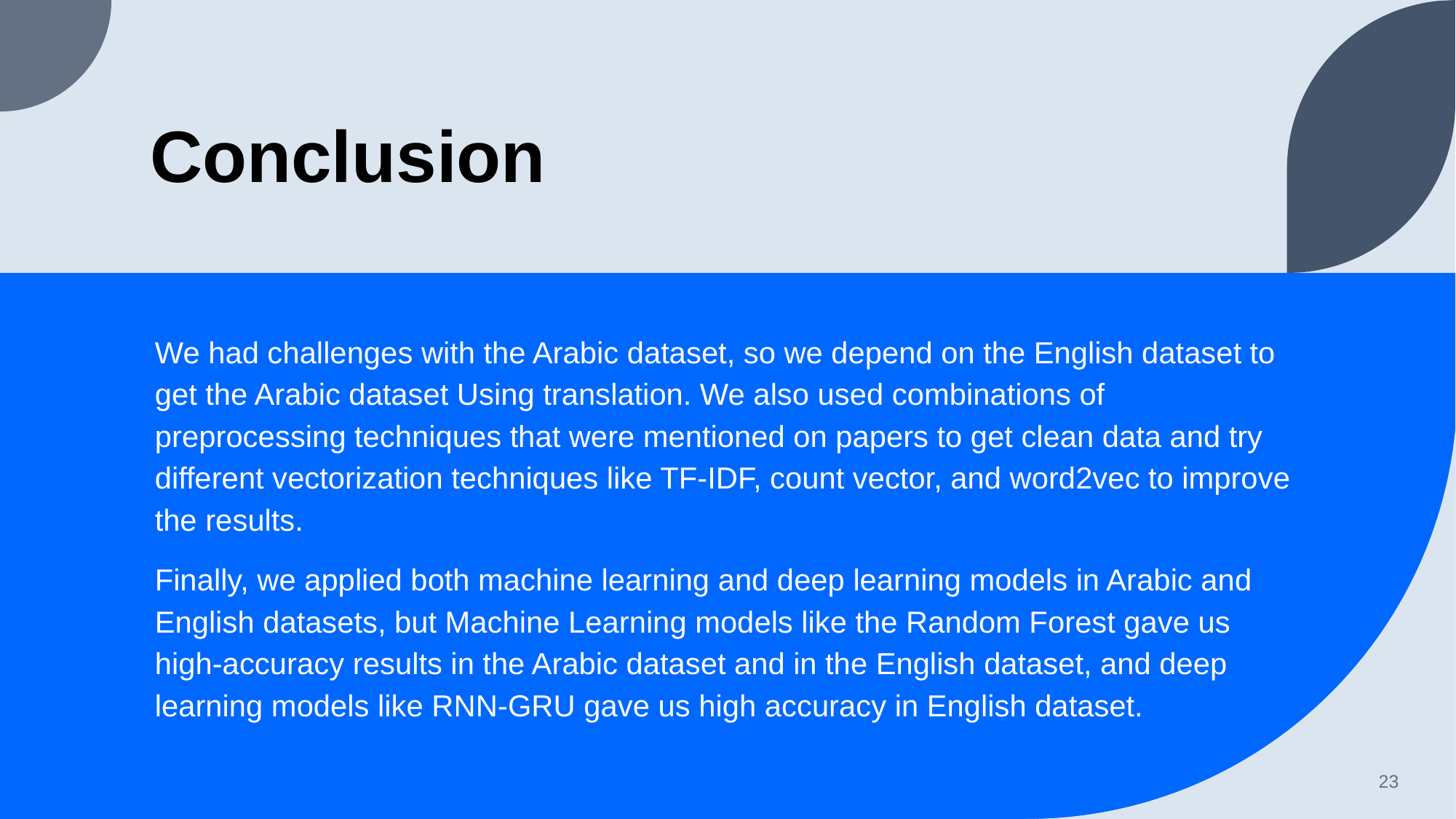

# Conclusion
We had challenges with the Arabic dataset, so we depend on the English dataset to get the Arabic dataset Using translation. We also used combinations of preprocessing techniques that were mentioned on papers to get clean data and try different vectorization techniques like TF-IDF, count vector, and word2vec to improve the results.
Finally, we applied both machine learning and deep learning models in Arabic and English datasets, but Machine Learning models like the Random Forest gave us high-accuracy results in the Arabic dataset and in the English dataset, and deep learning models like RNN-GRU gave us high accuracy in English dataset.
23